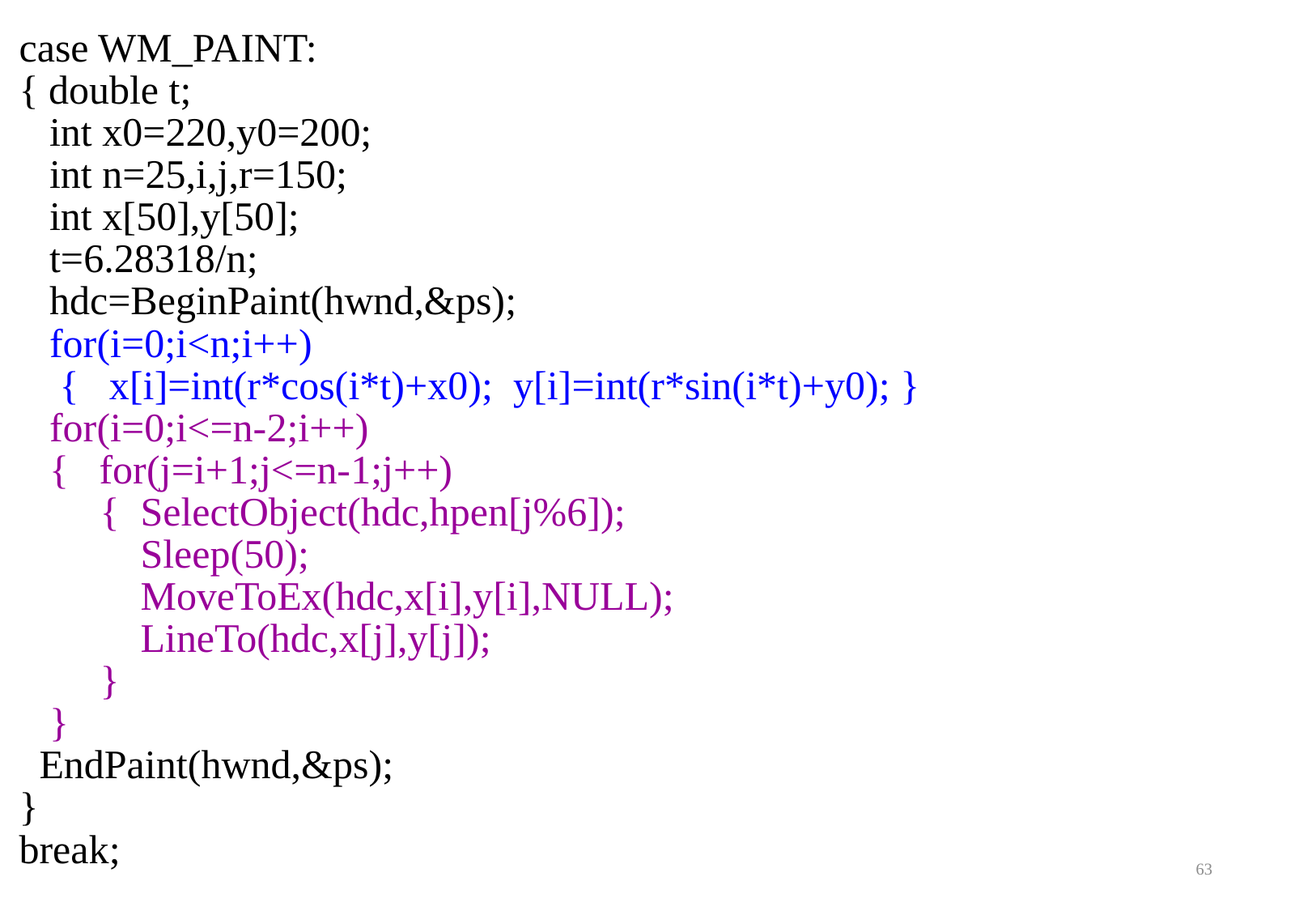

case WM_PAINT:
{ double t;
   int x0=220,y0=200;
   int n=25,i,j,r=150;
   int x[50],y[50];
   t=6.28318/n;
   hdc=BeginPaint(hwnd,&ps);
   for(i=0;i<n;i++)
    {   x[i]=int(r*cos(i*t)+x0);  y[i]=int(r*sin(i*t)+y0); }
   for(i=0;i<=n-2;i++)
   {   for(j=i+1;j<=n-1;j++)
        {	SelectObject(hdc,hpen[j%6]);
   	Sleep(50);
	MoveToEx(hdc,x[i],y[i],NULL);
	LineTo(hdc,x[j],y[j]);
        }
   }
  EndPaint(hwnd,&ps);
}
break;
63